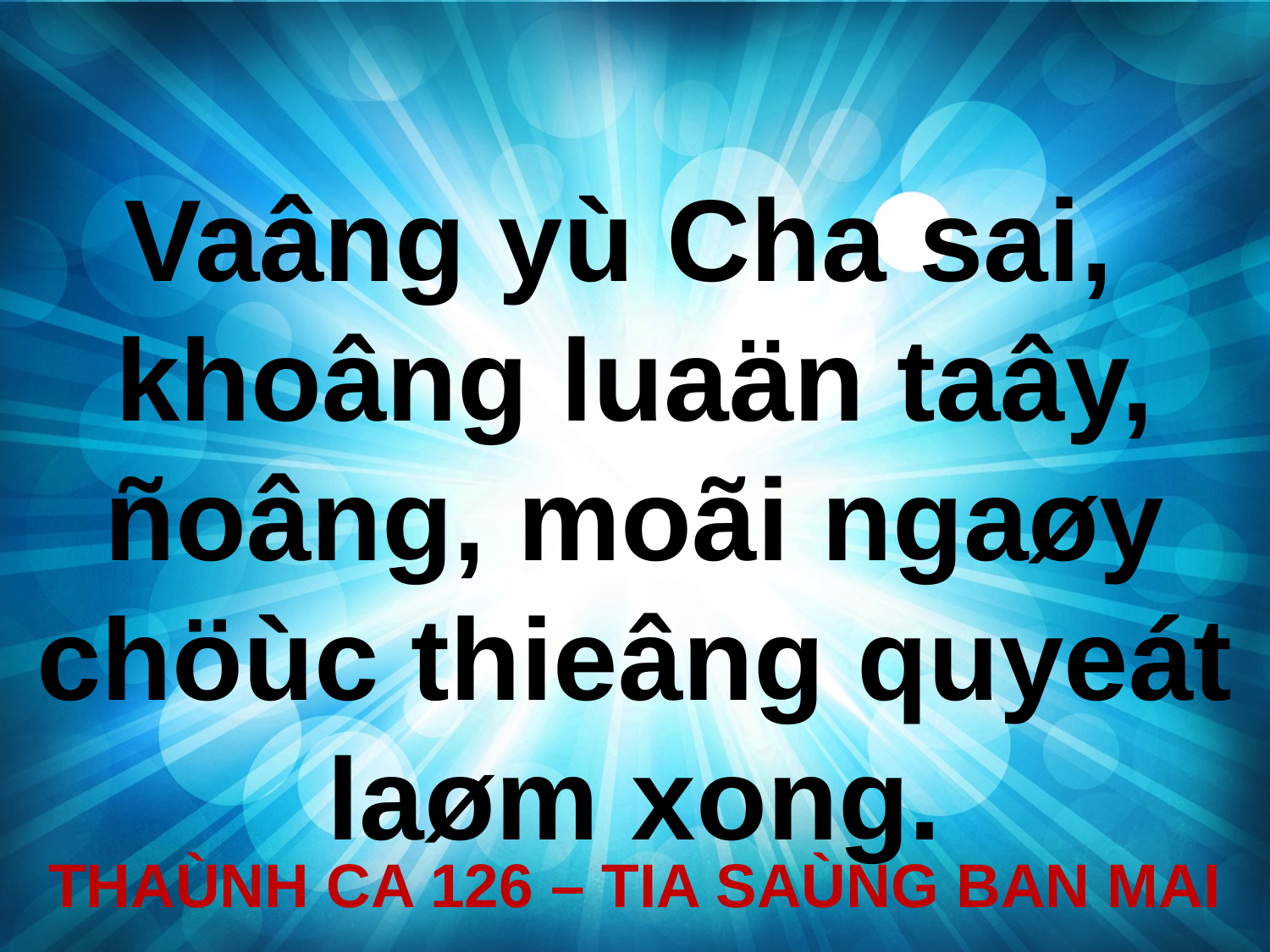

Vaâng yù Cha sai,
khoâng luaän taây, ñoâng, moãi ngaøy chöùc thieâng quyeát laøm xong.
THAÙNH CA 126 – TIA SAÙNG BAN MAI